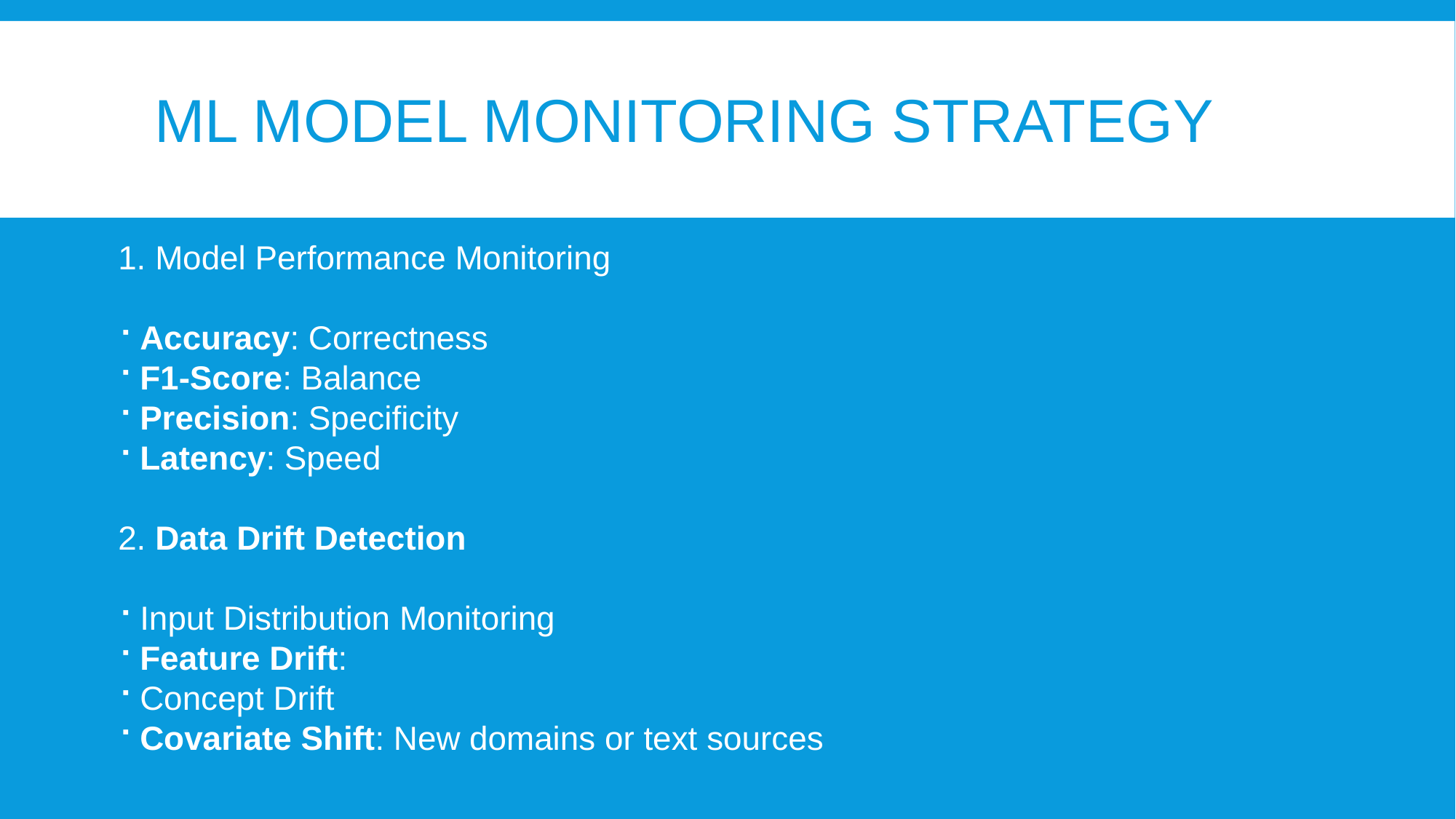

# ML Model Monitoring Strategy
1. Model Performance Monitoring

Accuracy: Correctness
F1-Score: Balance
Precision: Specificity
Latency: Speed

2. Data Drift Detection

Input Distribution Monitoring
Feature Drift:
Concept Drift
Covariate Shift: New domains or text sources